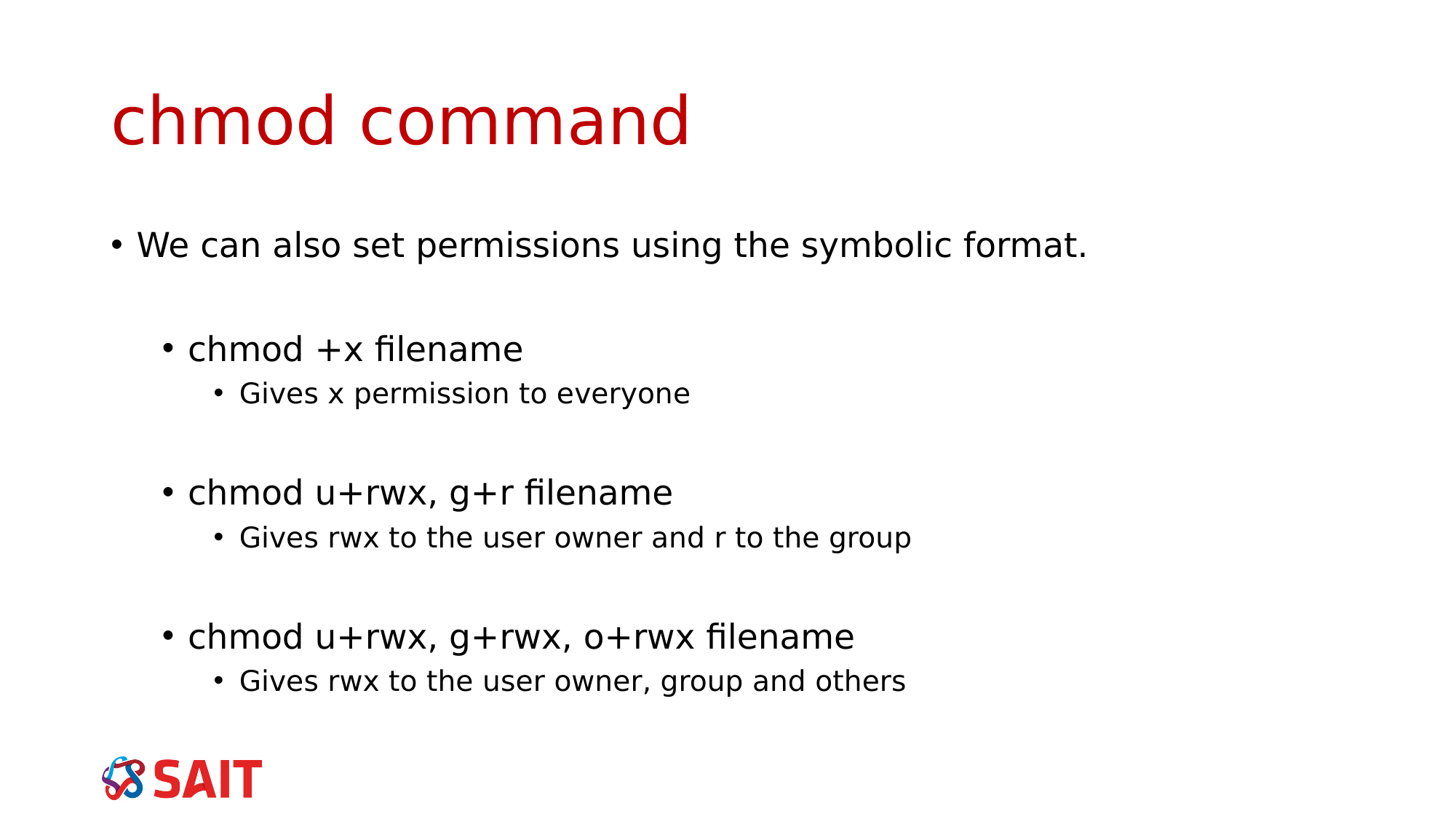

# chmod command
We can also set permissions using the symbolic format.

chmod +x filename
Gives x permission to everyone

chmod u+rwx, g+r filename
Gives rwx to the user owner and r to the group

chmod u+rwx, g+rwx, o+rwx filename
Gives rwx to the user owner, group and others